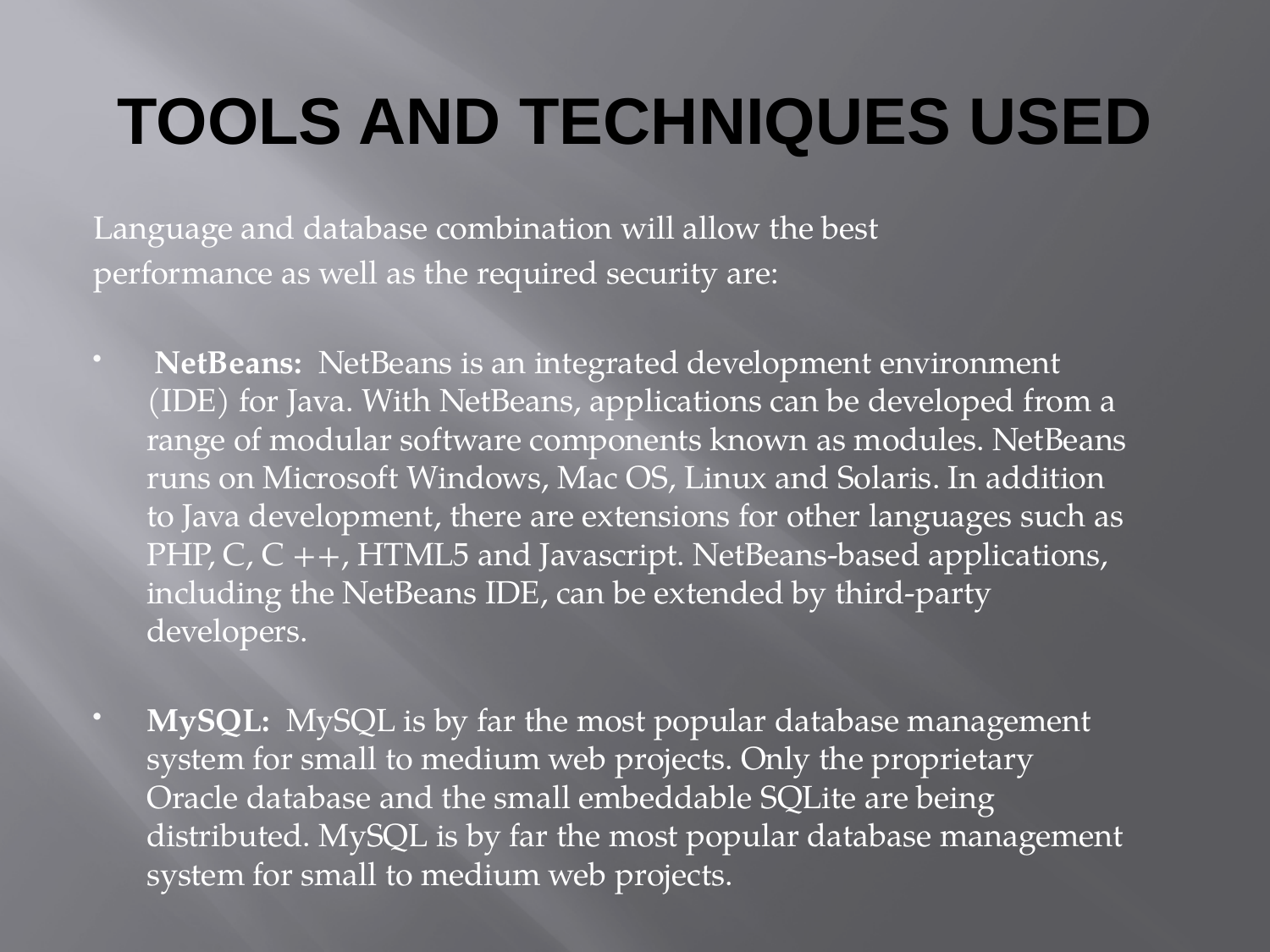

# TOOLS AND TECHNIQUES USED
Language and database combination will allow the best
performance as well as the required security are:

 NetBeans:  NetBeans is an integrated development environment (IDE) for Java. With NetBeans, applications can be developed from a range of modular software components known as modules. NetBeans runs on Microsoft Windows, Mac OS, Linux and Solaris. In addition to Java development, there are extensions for other languages ​​such as PHP, C, C ++, HTML5 and Javascript. NetBeans-based applications, including the NetBeans IDE, can be extended by third-party developers.

MySQL:  MySQL is by far the most popular database management system for small to medium web projects. Only the proprietary Oracle database and the small embeddable SQLite are being distributed. MySQL is by far the most popular database management system for small to medium web projects.